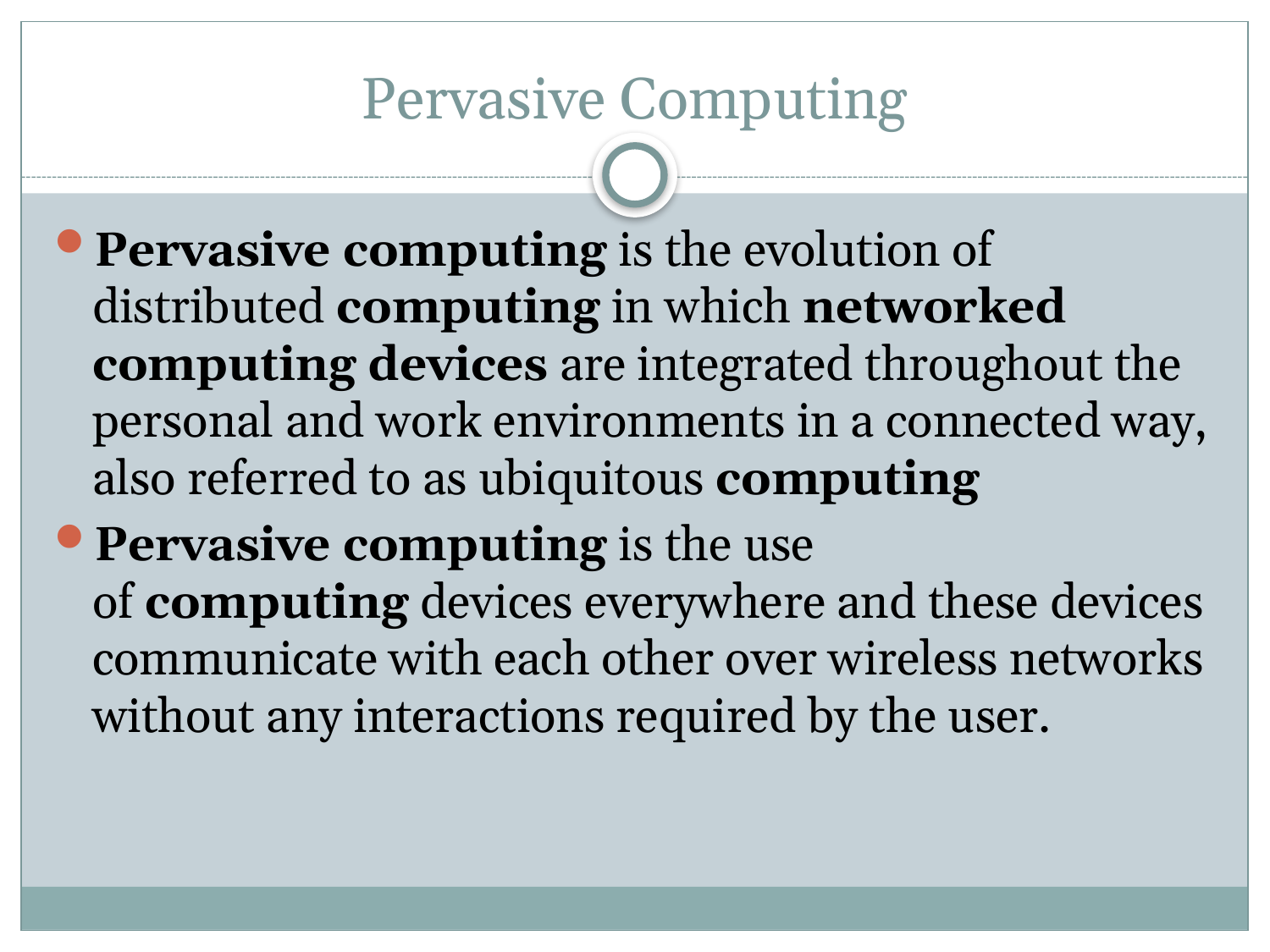

# Pervasive Computing
Pervasive computing is the evolution of distributed computing in which networked computing devices are integrated throughout the personal and work environments in a connected way, also referred to as ubiquitous computing
Pervasive computing is the use of computing devices everywhere and these devices communicate with each other over wireless networks without any interactions required by the user.